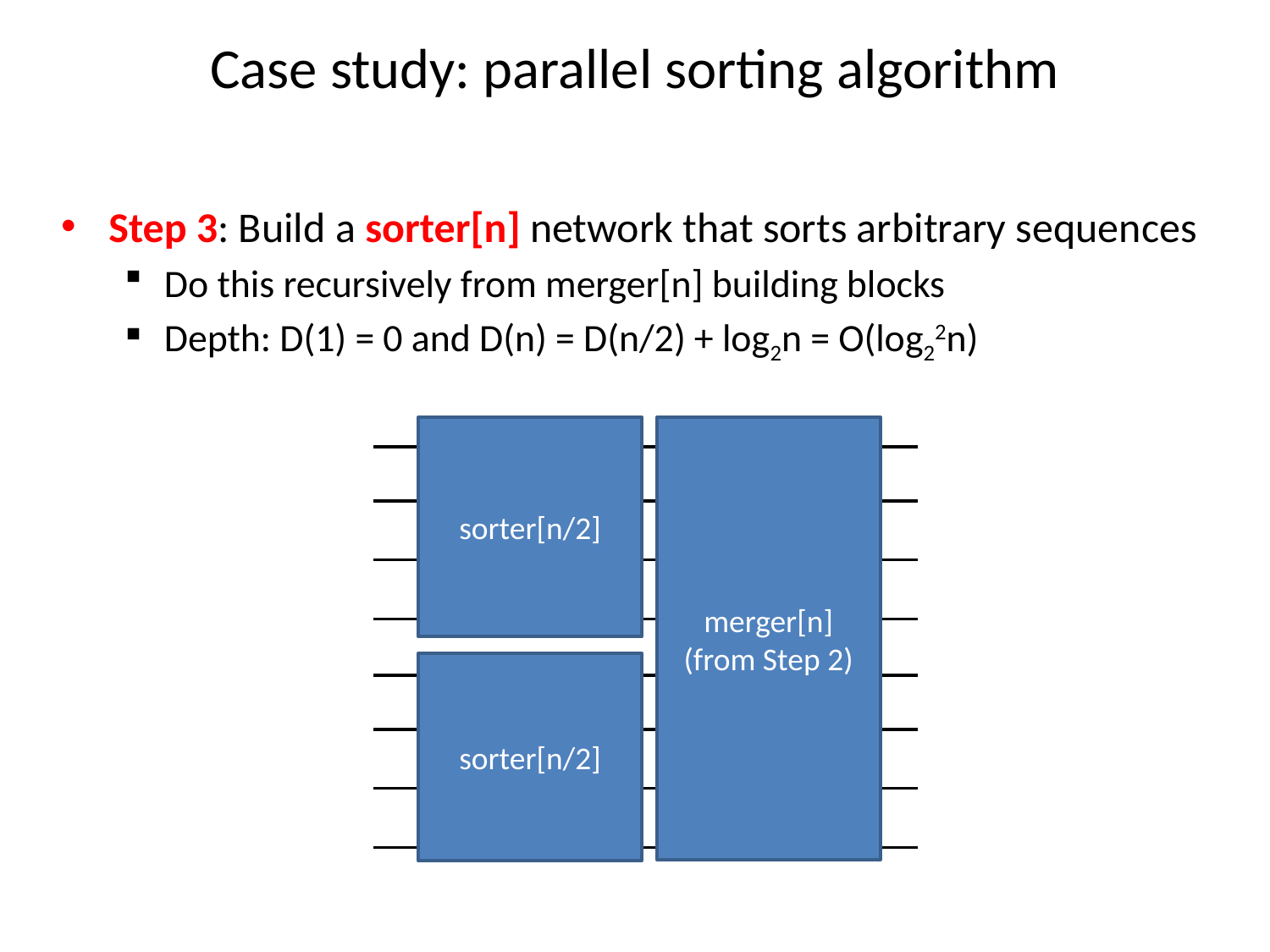

# Case study: parallel sorting algorithm
Step 3: Build a sorter[n] network that sorts arbitrary sequences
Do this recursively from merger[n] building blocks
Depth: D(1) = 0 and D(n) = D(n/2) + log2n = O(log22n)
sorter[n/2]
merger[n]
(from Step 2)
sorter[n/2]